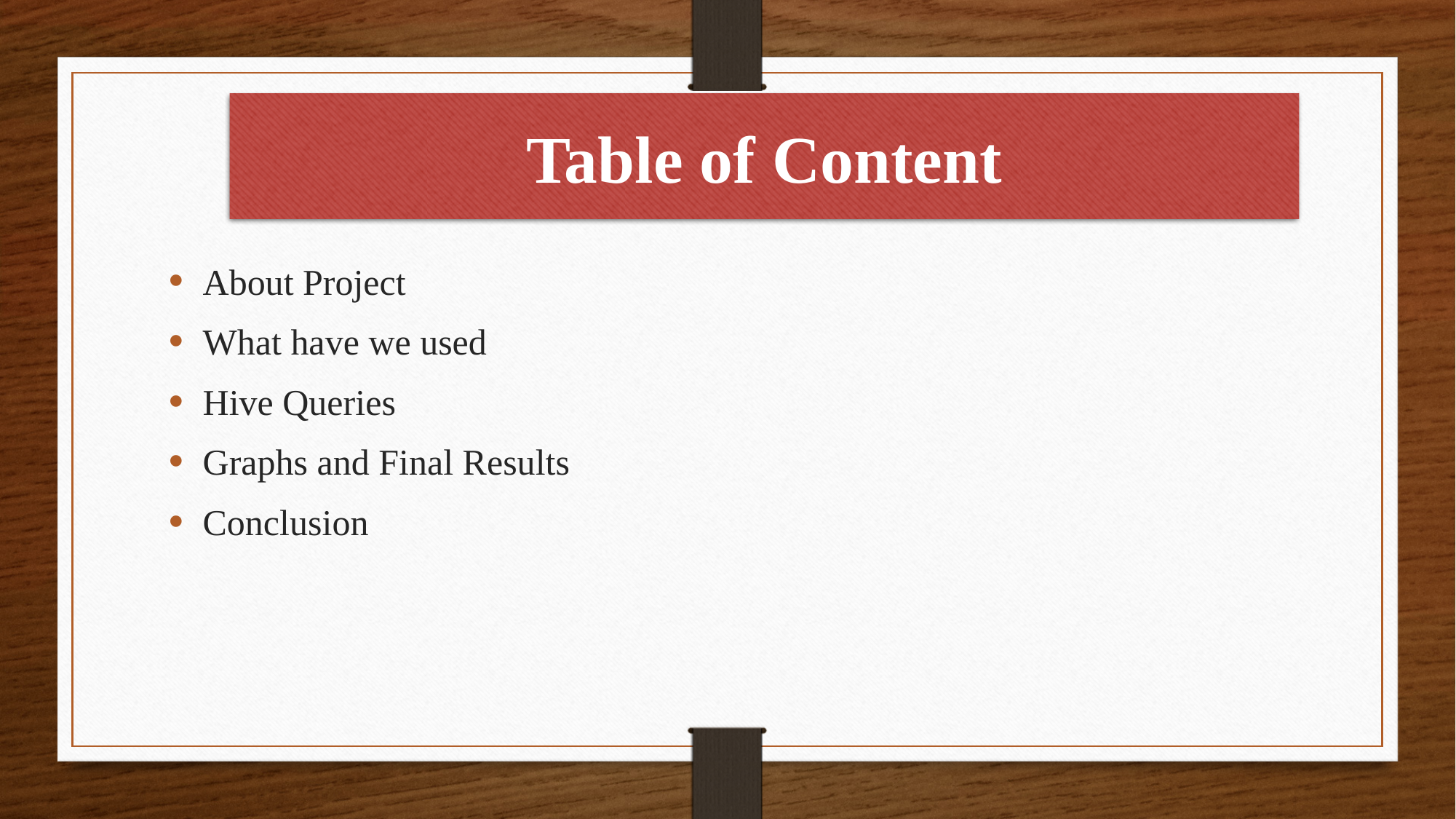

Table of Content
About Project
What have we used
Hive Queries
Graphs and Final Results
Conclusion